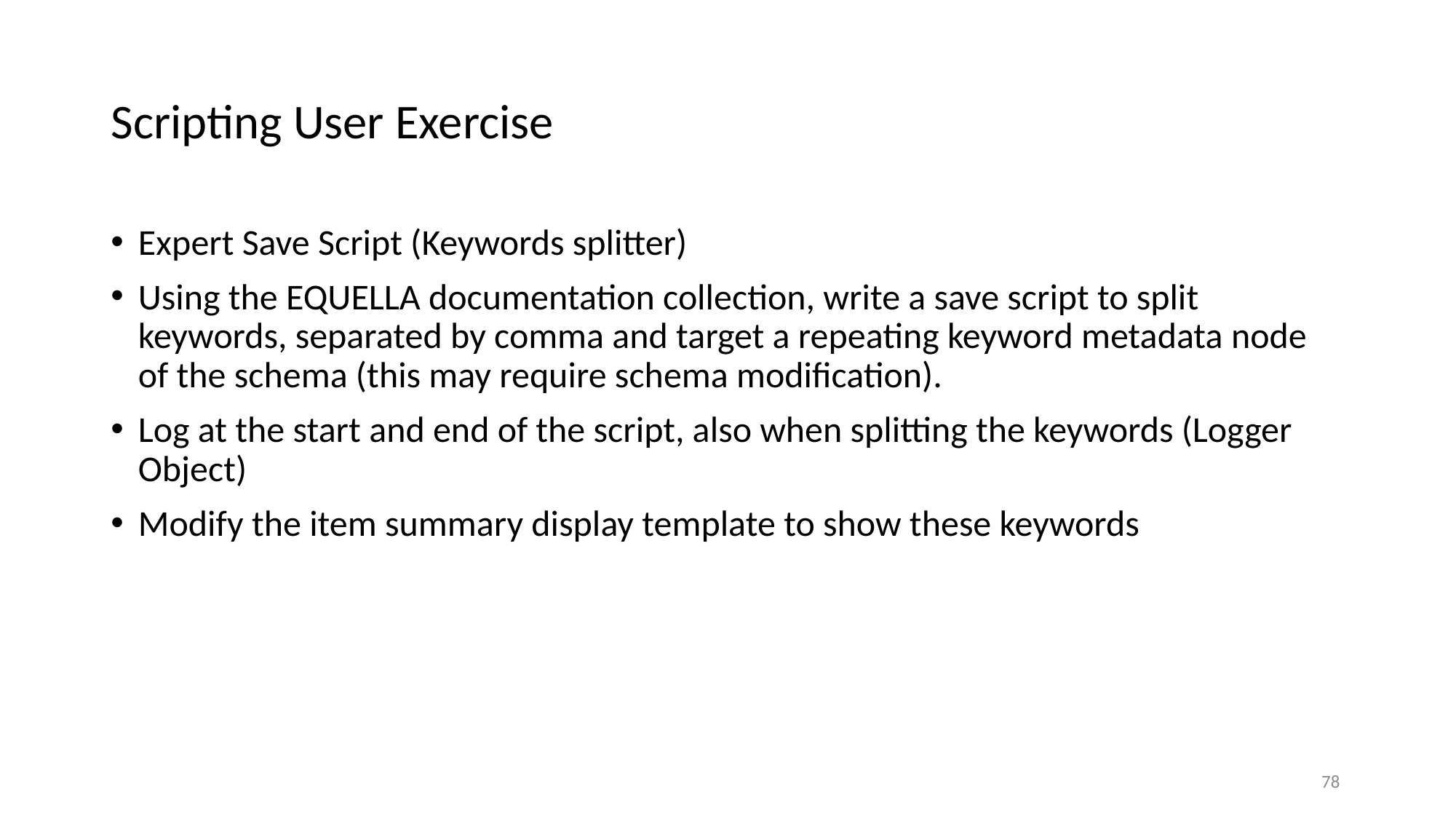

# Scripting User Exercise
Expert Save Script (Keywords splitter)
Using the EQUELLA documentation collection, write a save script to split keywords, separated by comma and target a repeating keyword metadata node of the schema (this may require schema modification).
Log at the start and end of the script, also when splitting the keywords (Logger Object)
Modify the item summary display template to show these keywords

78